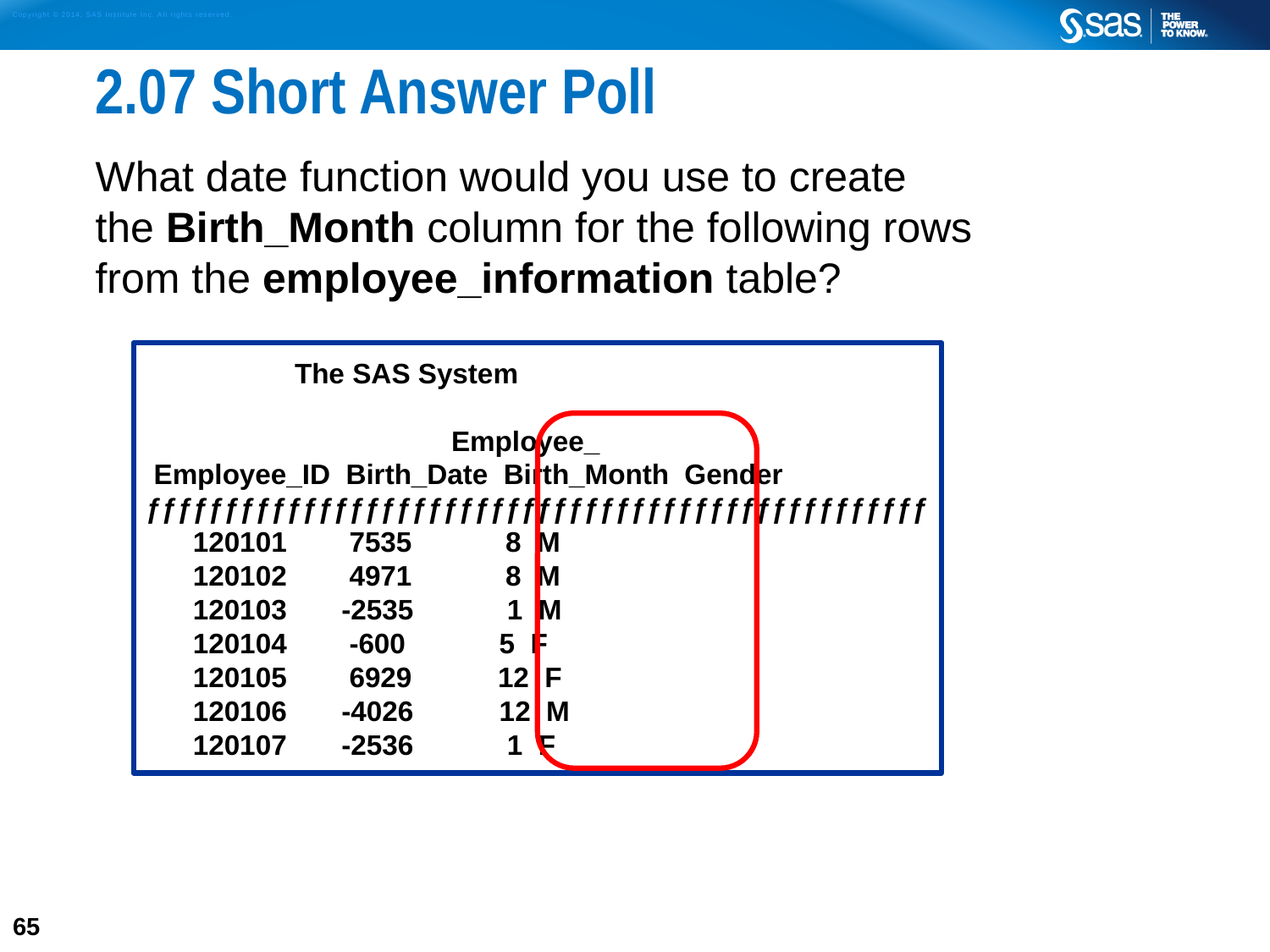

# 2.07 Short Answer Poll
What date function would you use to create
the Birth_Month column for the following rows
from the employee_information table?

                   The SAS System

                                       Employee_
 Employee_ID  Birth_Date  Birth_Month  Gender
ƒƒƒƒƒƒƒƒƒƒƒƒƒƒƒƒƒƒƒƒƒƒƒƒƒƒƒƒƒƒƒƒƒƒƒƒƒƒƒƒƒƒƒƒƒƒƒƒƒƒ
      120101        7535            8  M
      120102        4971            8  M
      120103       -2535            1  M
      120104        -600            5  F
      120105        6929           12  F
      120106       -4026           12  M
      120107       -2536            1  F